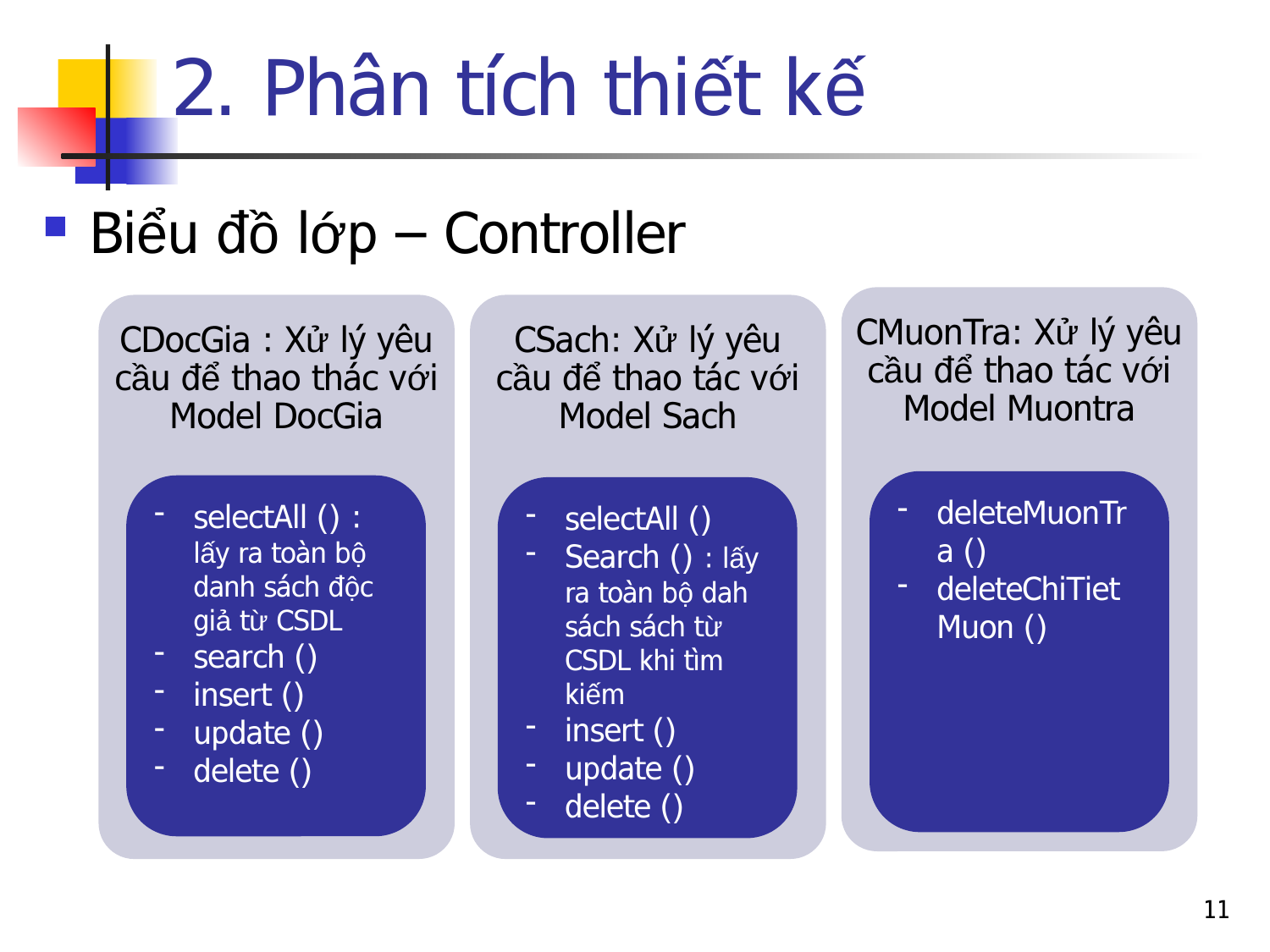

# 2. Phân tích thiết kế
Biểu đồ lớp – Controller

CMuonTra: Xử lý yêu cầu để thao tác với Model Muontra

CDocGia : Xử lý yêu cầu để thao thác với Model DocGia

CSach: Xử lý yêu cầu để thao tác với Model Sach
deleteMuonTra ()
deleteChiTietMuon ()
selectAll () : lấy ra toàn bộ danh sách độc giả từ CSDL
search ()
insert ()
update ()
delete ()
selectAll ()
Search () : lấy ra toàn bộ dah sách sách từ CSDL khi tìm kiếm
insert ()
update ()
delete ()
11